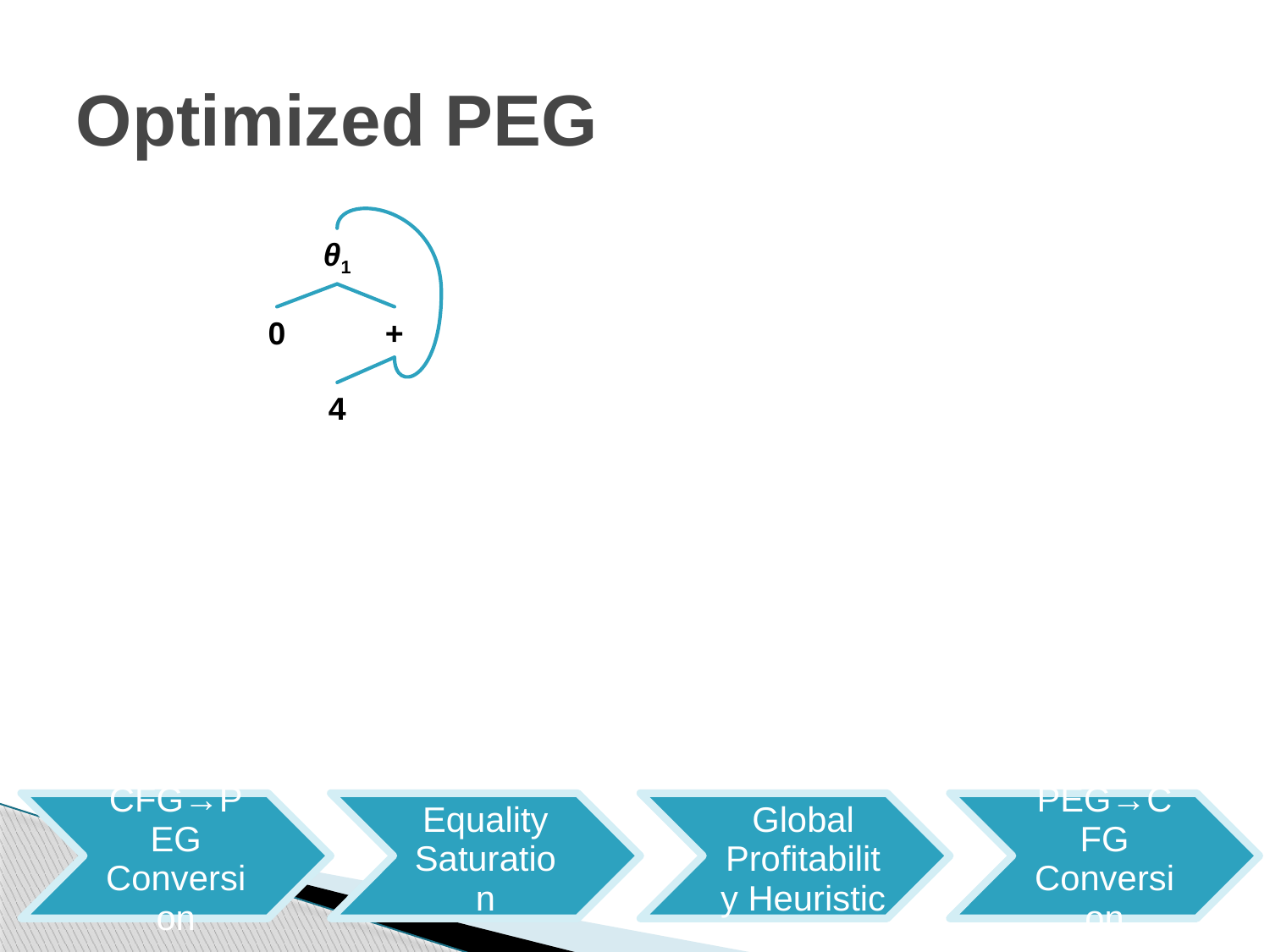

# Optimized PEG
θ1
0
+
4
CFG→PEG Conversion
Equality Saturation
Global Profitability Heuristic
PEG→CFG Conversion